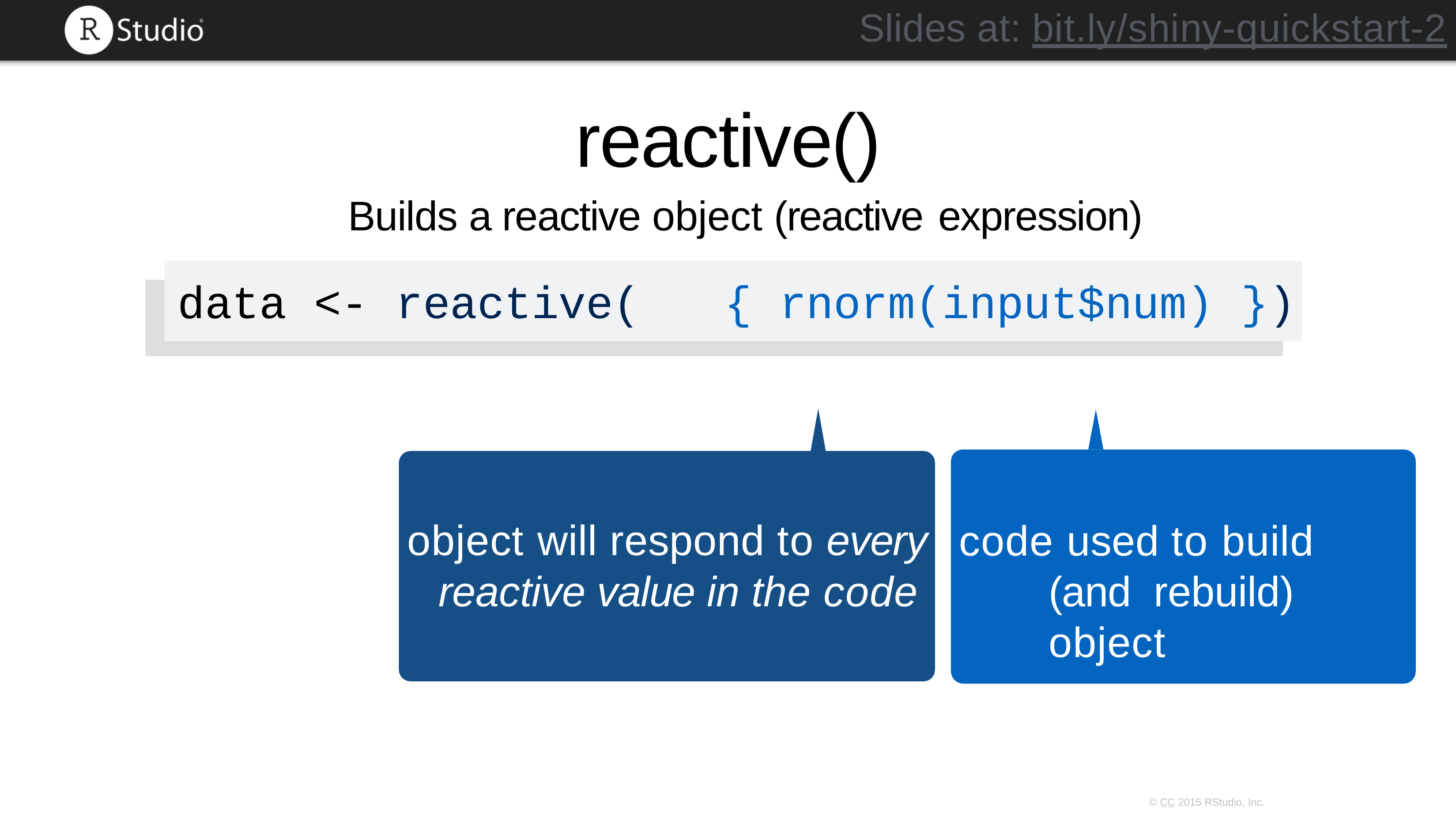

Slides at: bit.ly/shiny-quickstart-2

# reactive()
Builds a reactive object (reactive expression)
data <- reactive(	{ rnorm(input$num) })

code used to build (and  rebuild) object
object will respond to every  reactive value in the code
© CC 2015 RStudio, Inc.